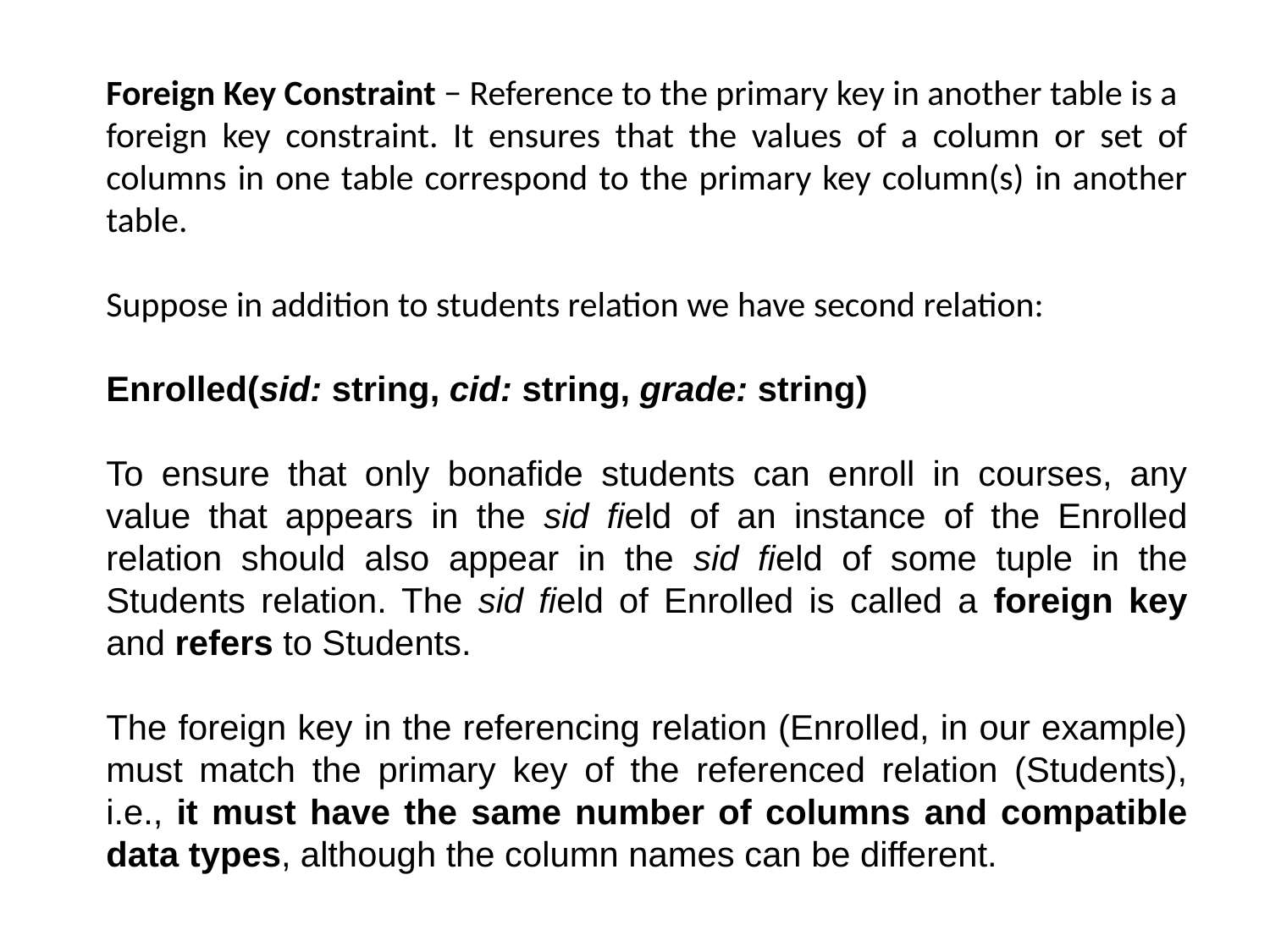

Foreign Key Constraint − Reference to the primary key in another table is a
foreign key constraint. It ensures that the values of a column or set of columns in one table correspond to the primary key column(s) in another table.

Suppose in addition to students relation we have second relation:

Enrolled(sid: string, cid: string, grade: string)

To ensure that only bonafide students can enroll in courses, any value that appears in the sid field of an instance of the Enrolled relation should also appear in the sid field of some tuple in the Students relation. The sid field of Enrolled is called a foreign key and refers to Students.

The foreign key in the referencing relation (Enrolled, in our example) must match the primary key of the referenced relation (Students), i.e., it must have the same number of columns and compatible data types, although the column names can be different.